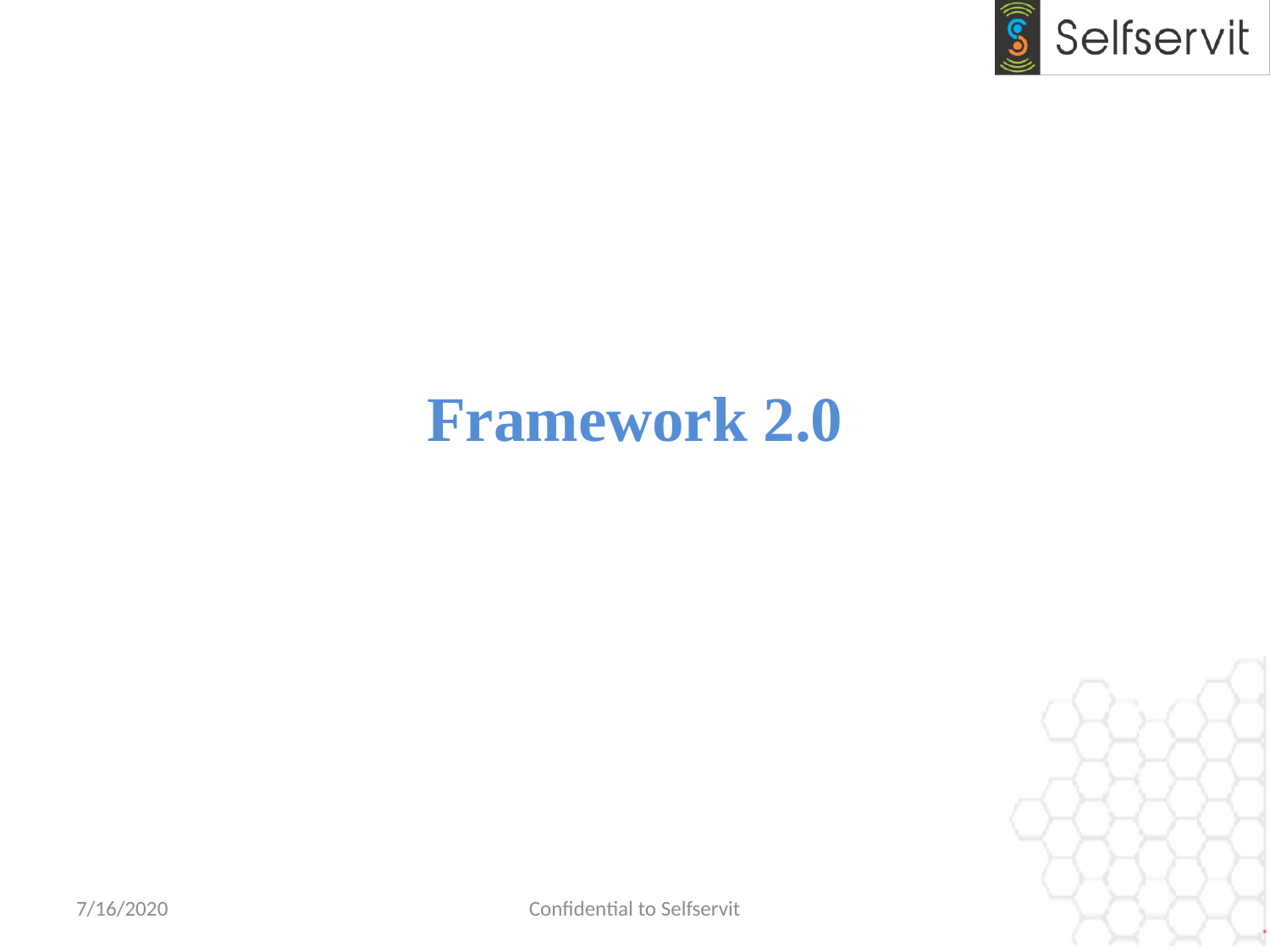

# Framework 2.0
7/16/2020
Confidential to Selfservit
6